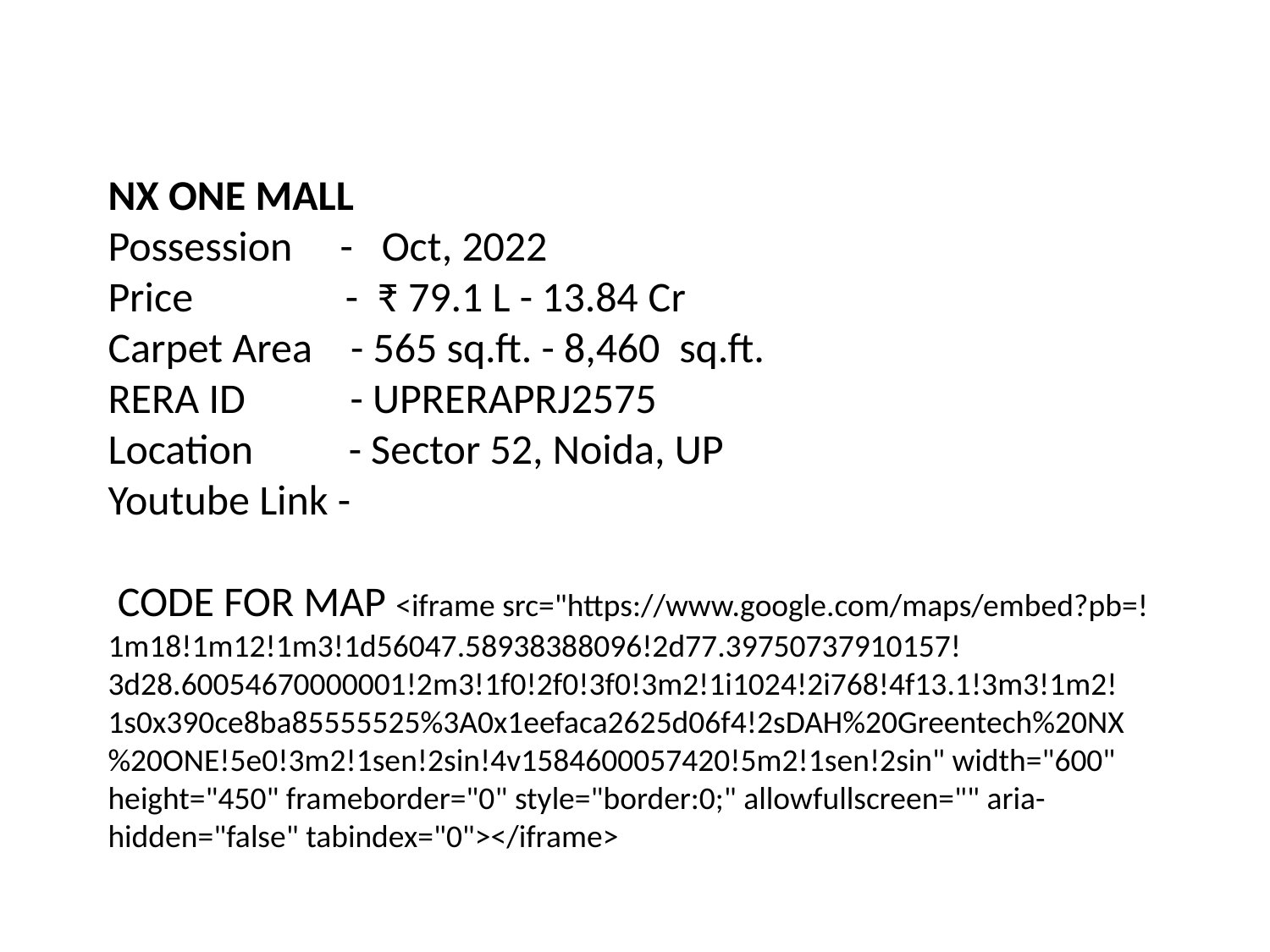

# NX ONE MALL Possession     -   Oct, 2022 Price                -  ₹ 79.1 L - 13.84 Cr Carpet Area    - 565 sq.ft. - 8,460  sq.ft. RERA ID           - UPRERAPRJ2575 Location          - Sector 52, Noida, UP Youtube Link - CODE FOR MAP <iframe src="https://www.google.com/maps/embed?pb=!1m18!1m12!1m3!1d56047.58938388096!2d77.39750737910157!3d28.60054670000001!2m3!1f0!2f0!3f0!3m2!1i1024!2i768!4f13.1!3m3!1m2!1s0x390ce8ba85555525%3A0x1eefaca2625d06f4!2sDAH%20Greentech%20NX%20ONE!5e0!3m2!1sen!2sin!4v1584600057420!5m2!1sen!2sin" width="600" height="450" frameborder="0" style="border:0;" allowfullscreen="" aria-hidden="false" tabindex="0"></iframe>